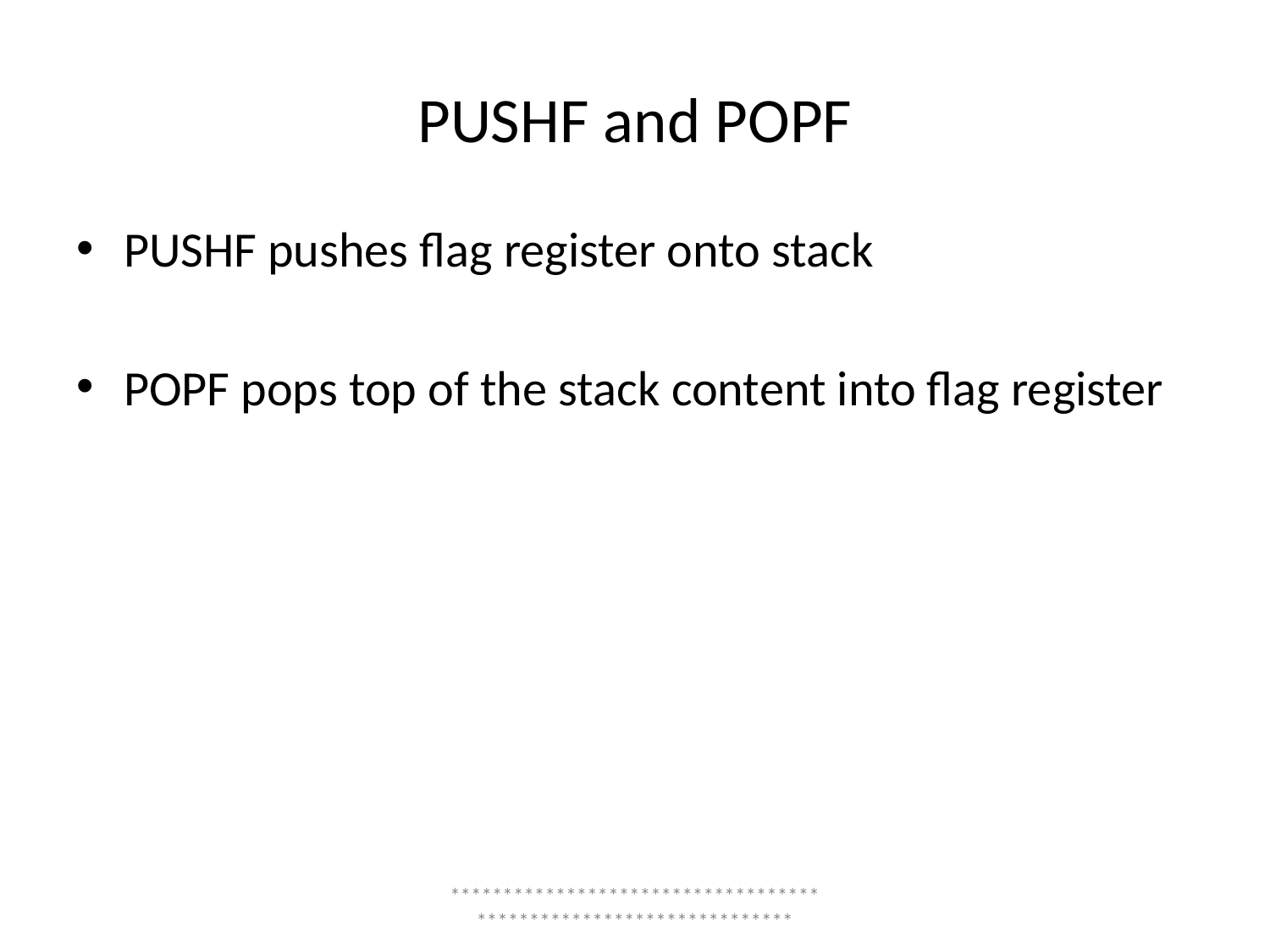

# PUSHF and POPF
PUSHF pushes flag register onto stack

POPF pops top of the stack content into flag register

*****************************************************************